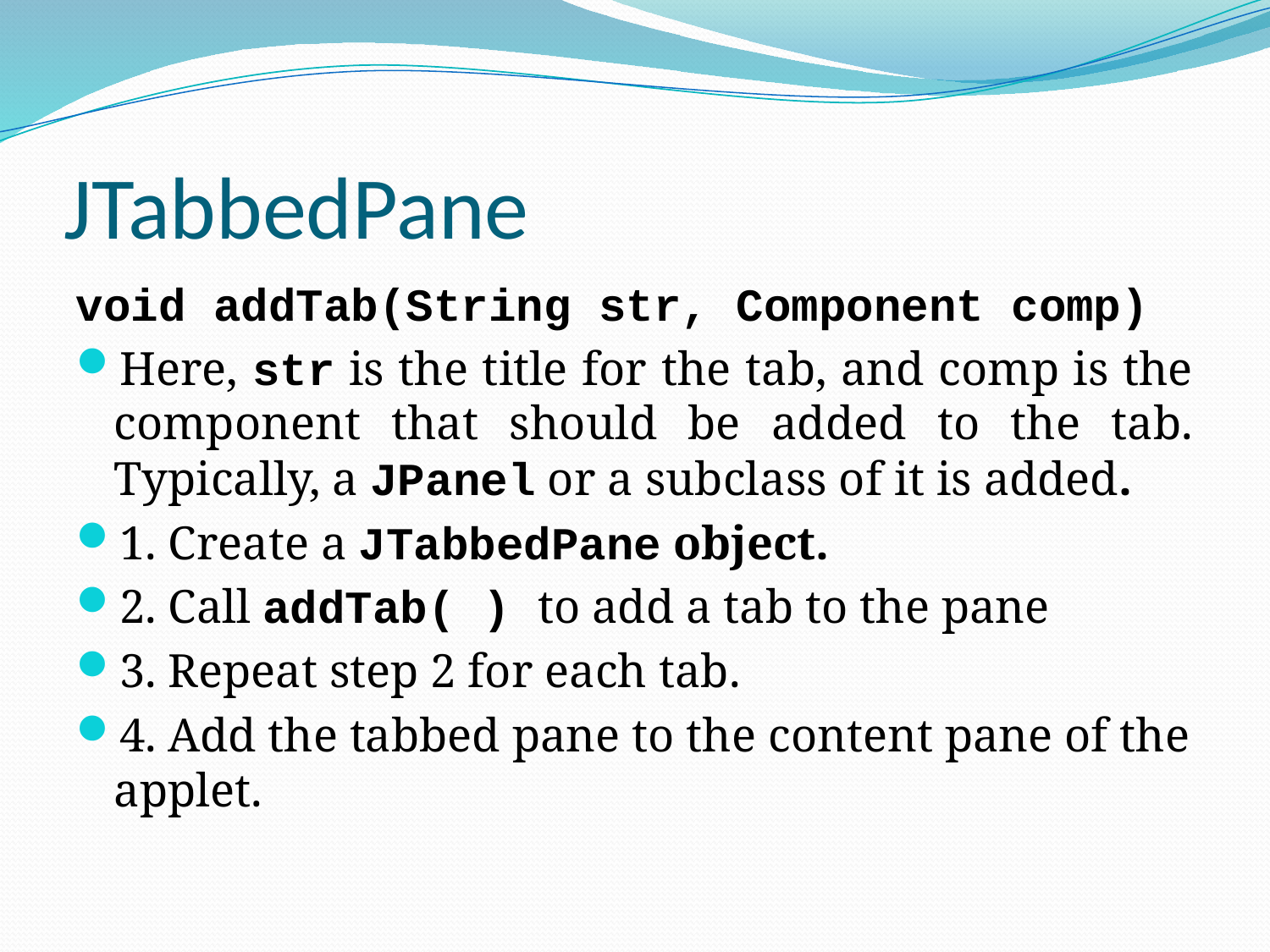

# JTabbedPane
void addTab(String str, Component comp)
Here, str is the title for the tab, and comp is the component that should be added to the tab. Typically, a JPanel or a subclass of it is added.
1. Create a JTabbedPane object.
2. Call addTab( ) to add a tab to the pane
3. Repeat step 2 for each tab.
4. Add the tabbed pane to the content pane of the applet.